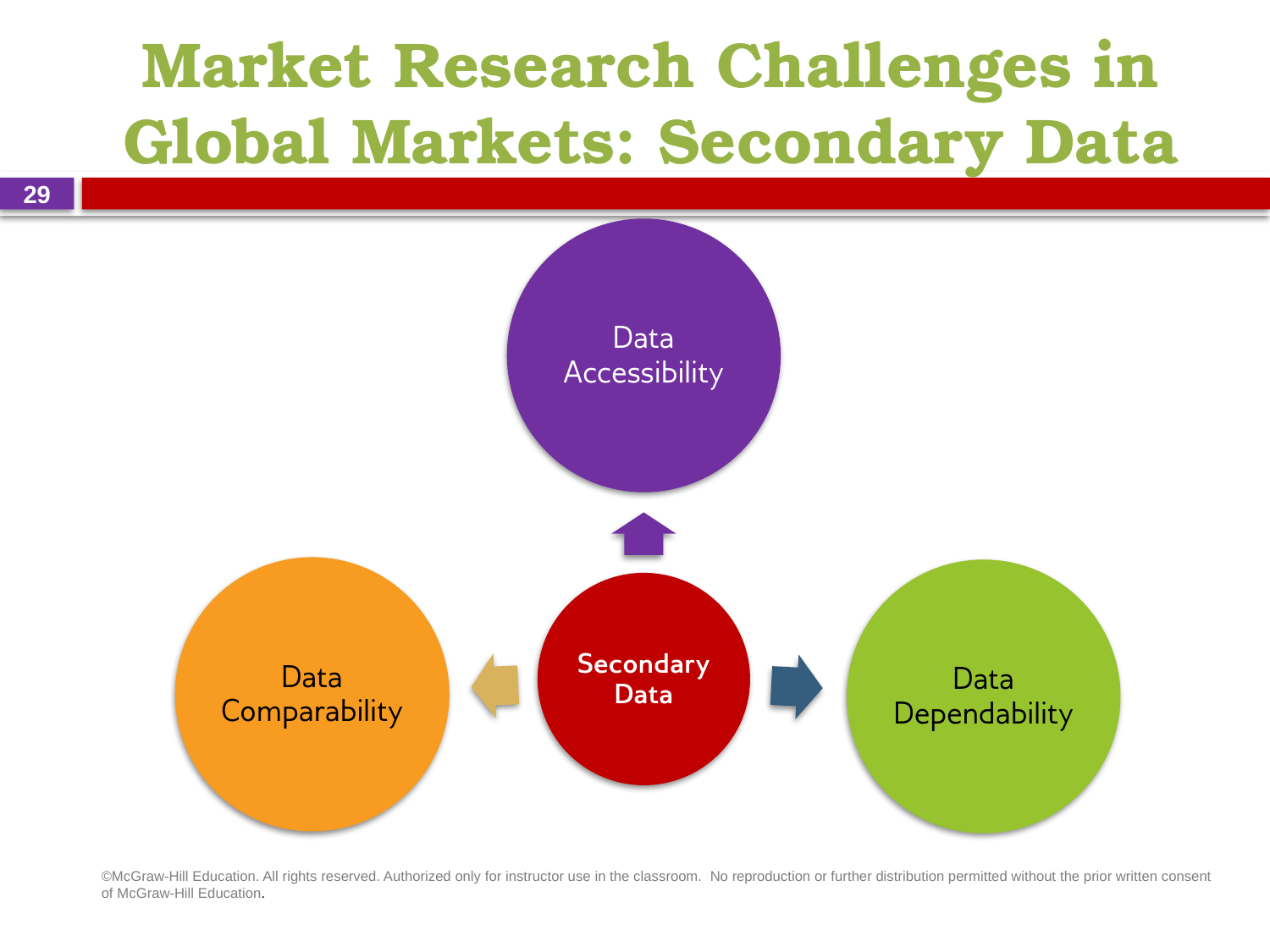

# Market Research Challenges in Global Markets: Secondary Data
29
Secondary Data

Data Accessibility

Data Dependability

Data Comparability
©McGraw-Hill Education. All rights reserved. Authorized only for instructor use in the classroom.  No reproduction or further distribution permitted without the prior written consent of McGraw-Hill Education.